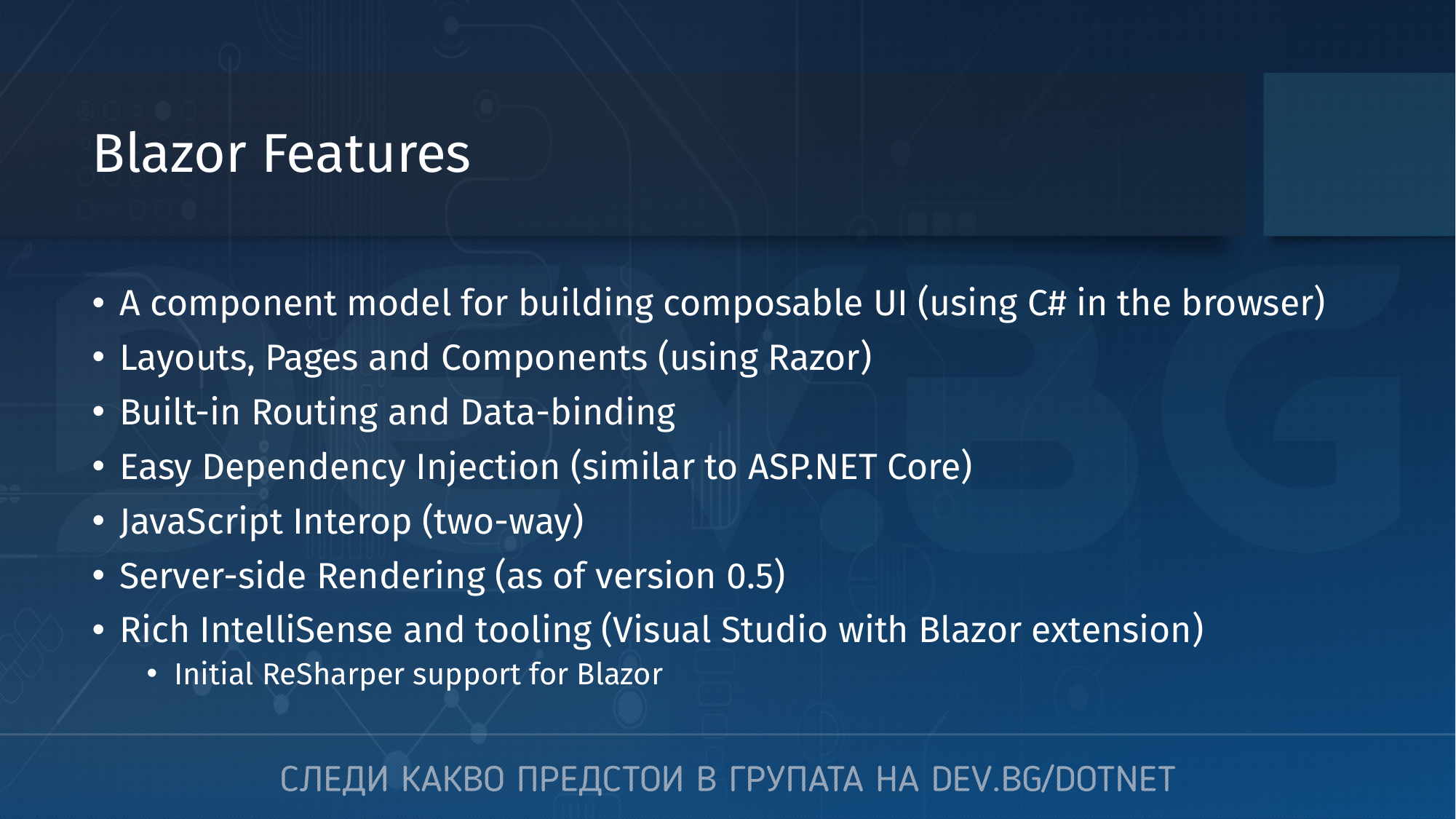

# Blazor Features
A component model for building composable UI (using C# in the browser)
Layouts, Pages and Components (using Razor)
Built-in Routing and Data-binding
Easy Dependency Injection (similar to ASP.NET Core)
JavaScript Interop (two-way)
Server-side Rendering (as of version 0.5)
Rich IntelliSense and tooling (Visual Studio with Blazor extension)
Initial ReSharper support for Blazor